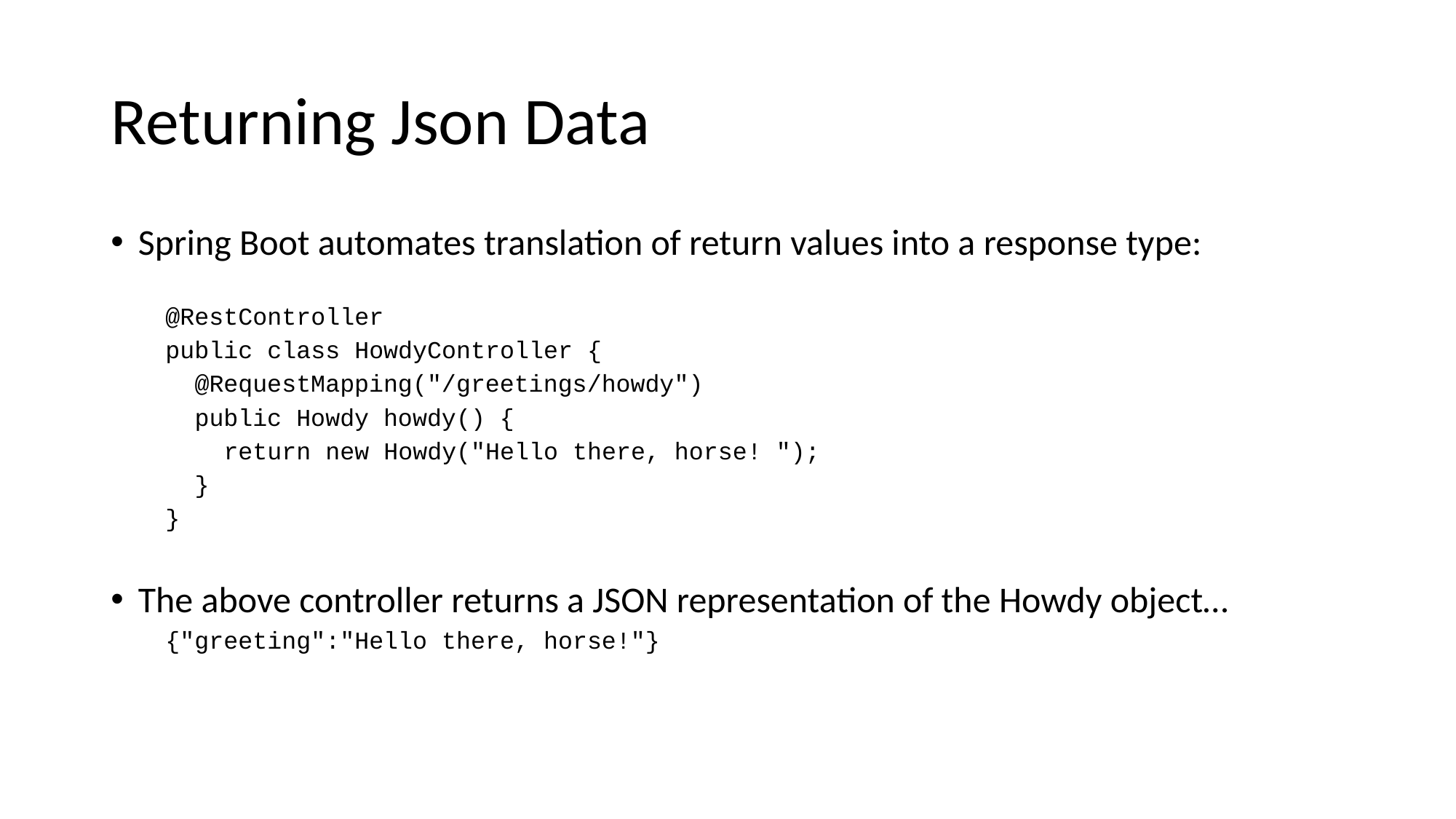

# Returning Json Data
Spring Boot automates translation of return values into a response type:

@RestController
public class HowdyController {
  @RequestMapping("/greetings/howdy")
  public Howdy howdy() {
    return new Howdy("Hello there, horse! ");
  }
}

The above controller returns a JSON representation of the Howdy object…
{"greeting":"Hello there, horse!"}